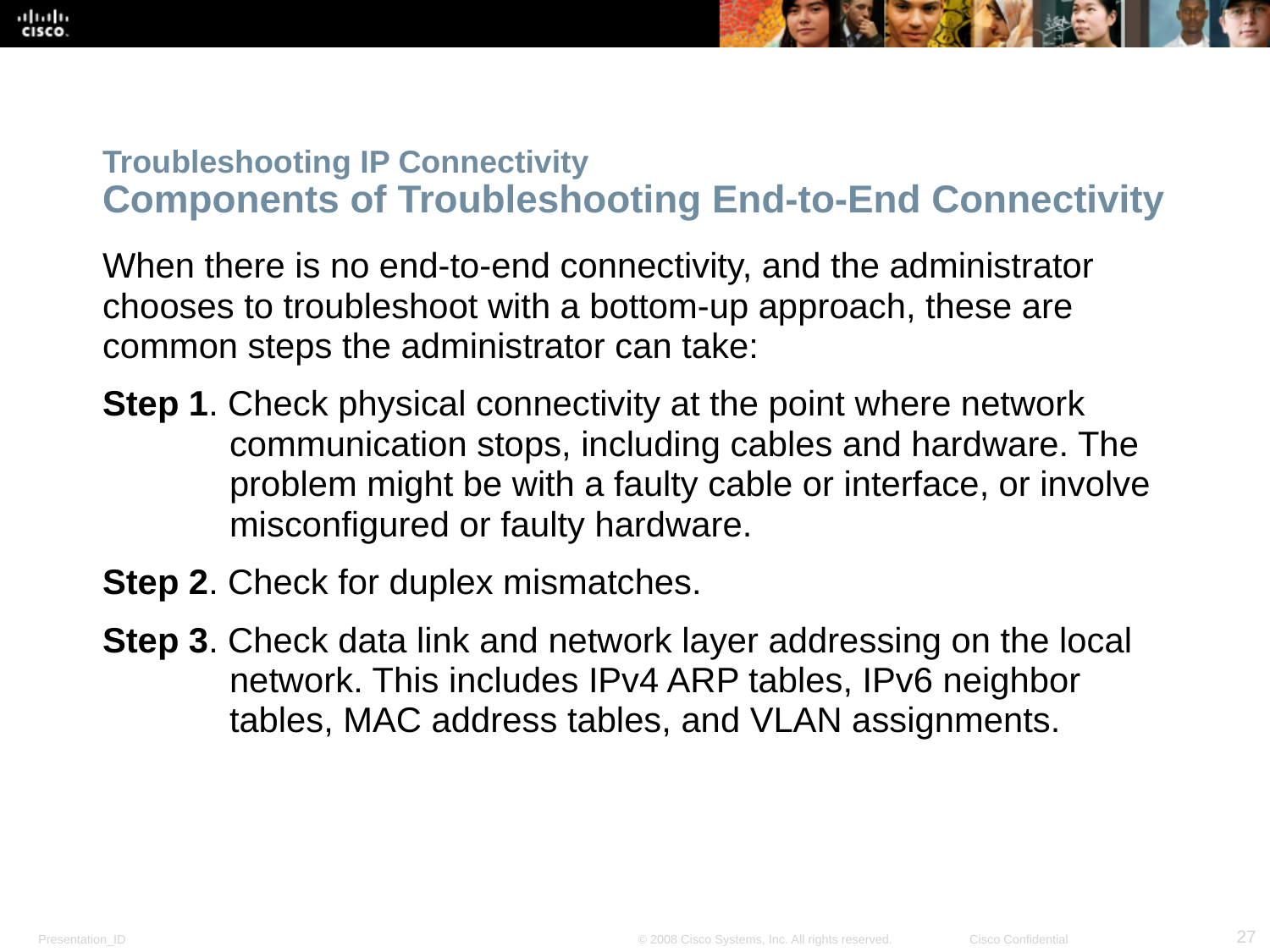

# Troubleshooting IP Connectivity Components of Troubleshooting End-to-End Connectivity
When there is no end-to-end connectivity, and the administrator chooses to troubleshoot with a bottom-up approach, these are common steps the administrator can take:
Step 1. Check physical connectivity at the point where network communication stops, including cables and hardware. The problem might be with a faulty cable or interface, or involve misconfigured or faulty hardware.
Step 2. Check for duplex mismatches.
Step 3. Check data link and network layer addressing on the local network. This includes IPv4 ARP tables, IPv6 neighbor tables, MAC address tables, and VLAN assignments.